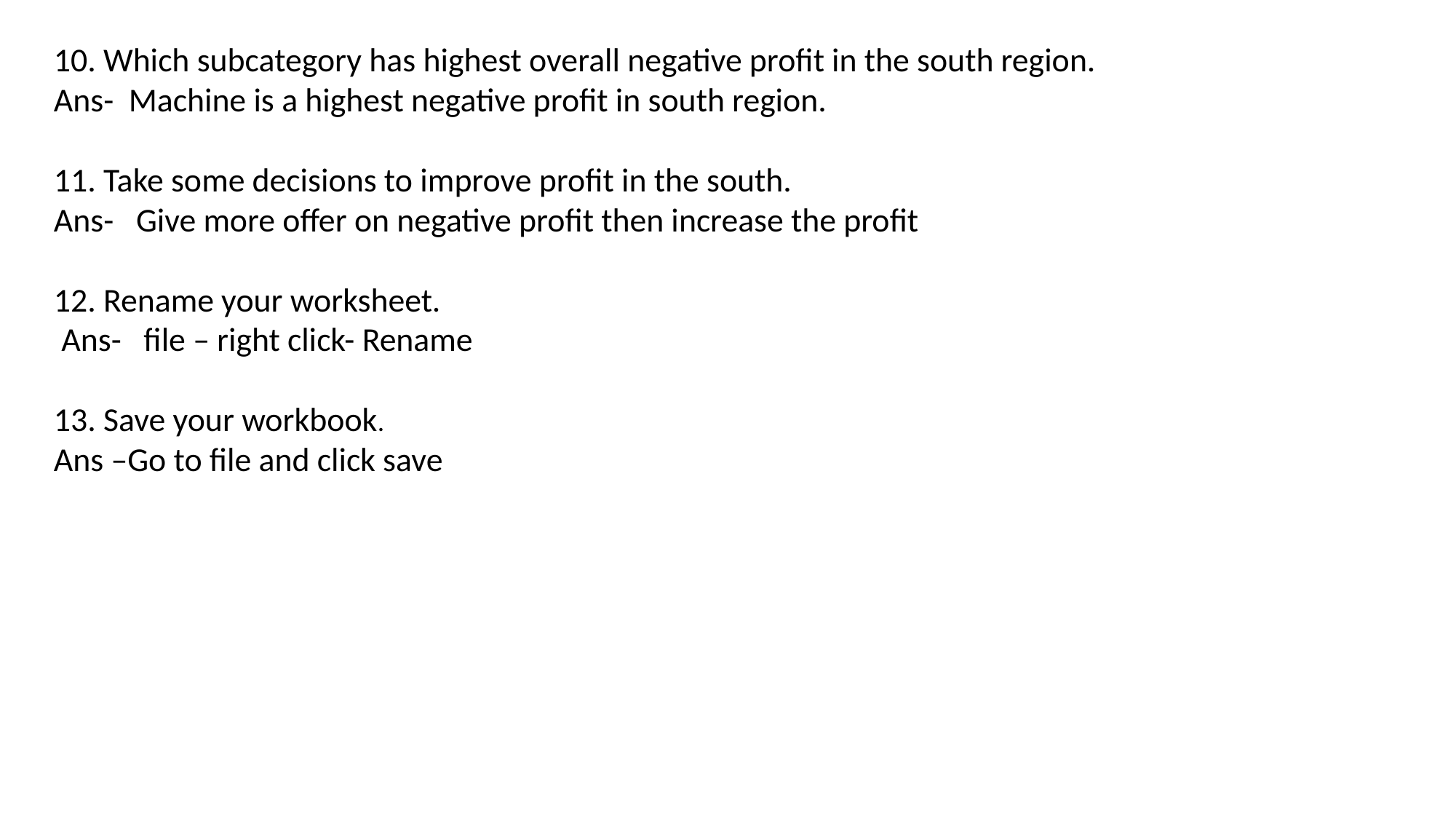

10. Which subcategory has highest overall negative profit in the south region.
Ans-  Machine is a highest negative profit in south region.

11. Take some decisions to improve profit in the south.
Ans-   Give more offer on negative profit then increase the profit

12. Rename your worksheet.
 Ans-   file – right click- Rename

13. Save your workbook.
Ans –Go to file and click save